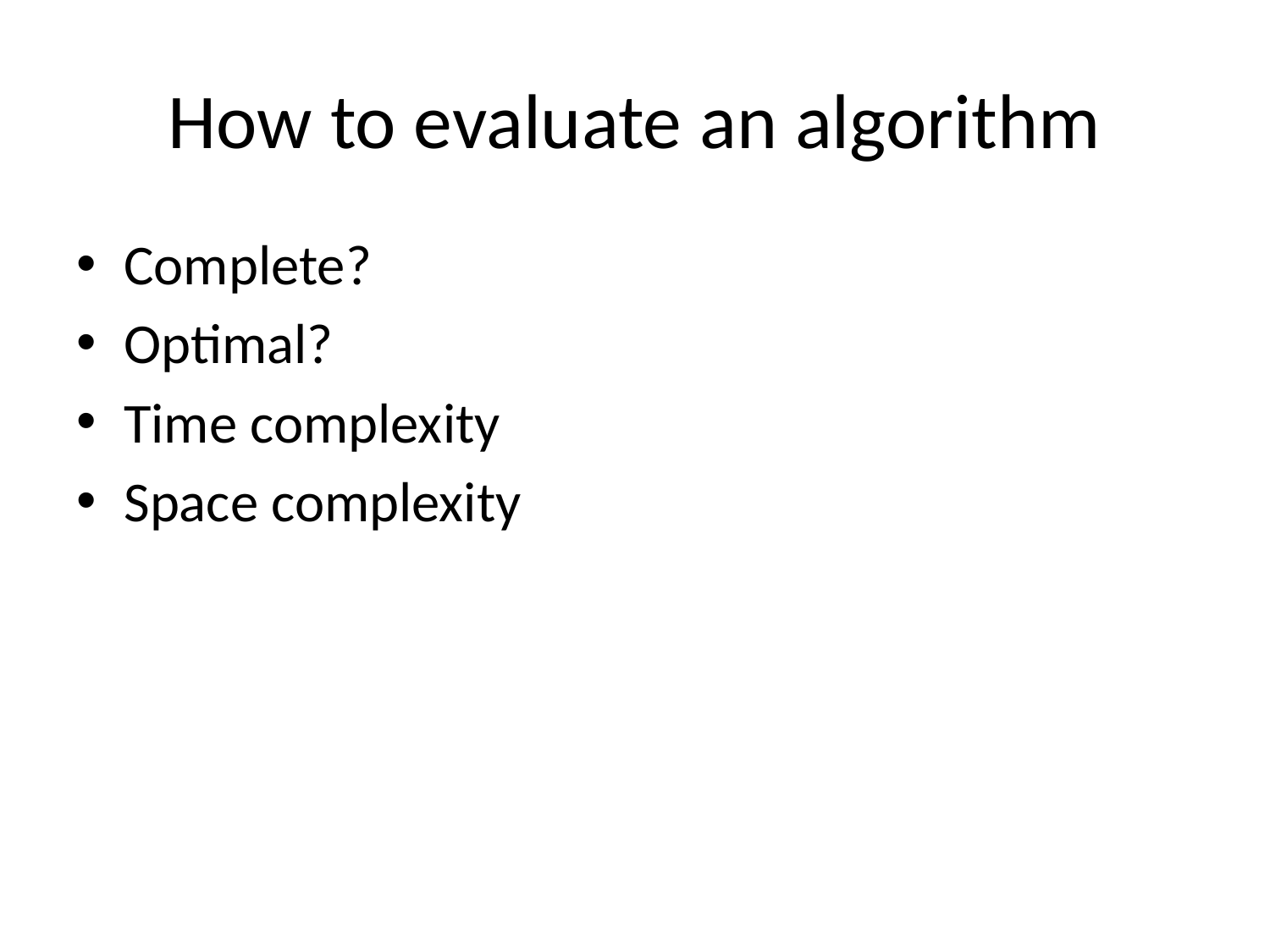

# How to evaluate an algorithm
Complete?
Optimal?
Time complexity
Space complexity